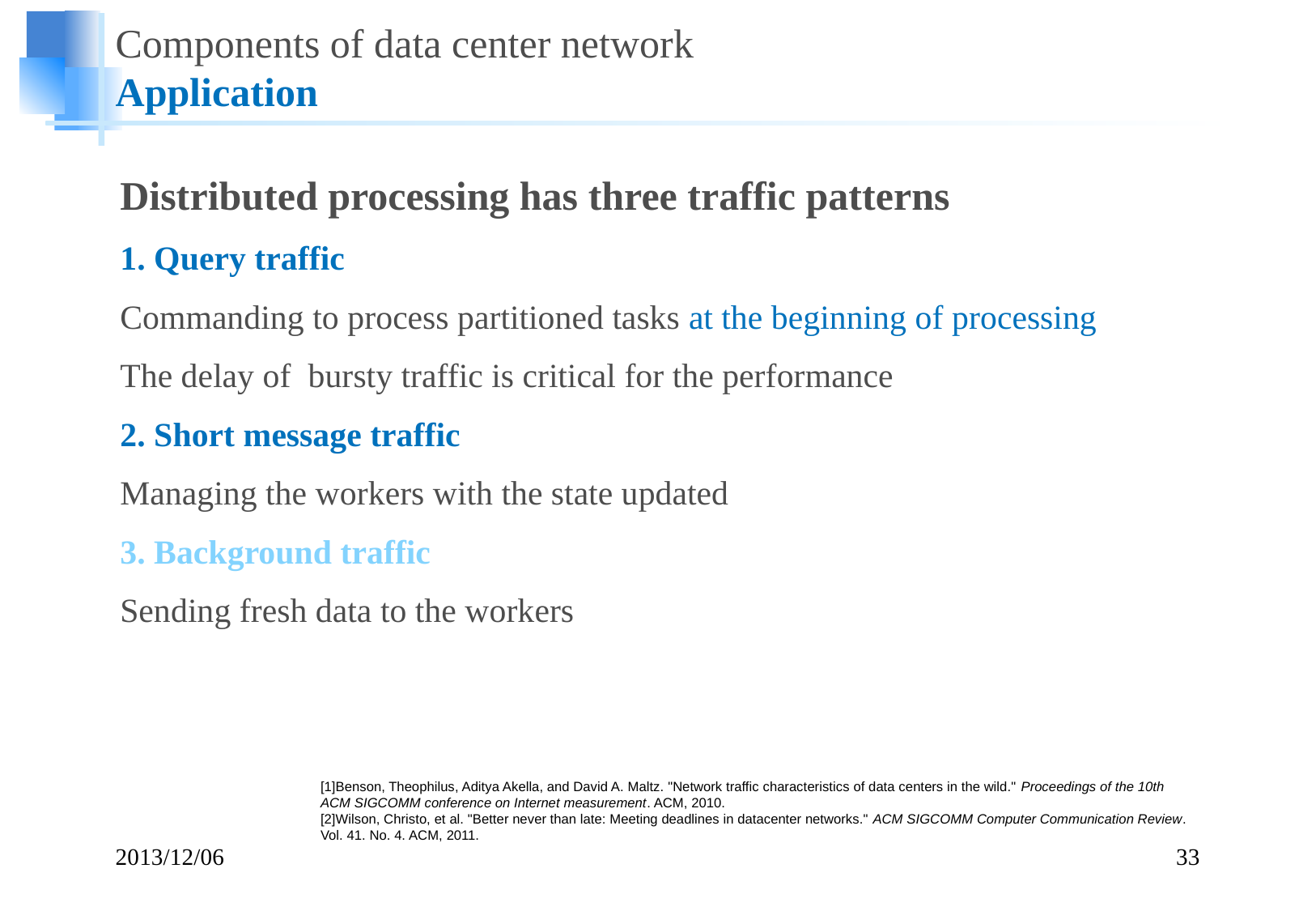

# Components of data center network Application
Distributed processing has three traffic patterns
1. Query traffic
Commanding to process partitioned tasks at the beginning of processing
The delay of  bursty traffic is critical for the performance
2. Short message traffic
Managing the workers with the state updated
3. Background traffic
Sending fresh data to the workers

[1]Benson, Theophilus, Aditya Akella, and David A. Maltz. "Network traffic characteristics of data centers in the wild." Proceedings of the 10th ACM SIGCOMM conference on Internet measurement. ACM, 2010.
[2]Wilson, Christo, et al. "Better never than late: Meeting deadlines in datacenter networks." ACM SIGCOMM Computer Communication Review. Vol. 41. No. 4. ACM, 2011.
2013/12/06
33